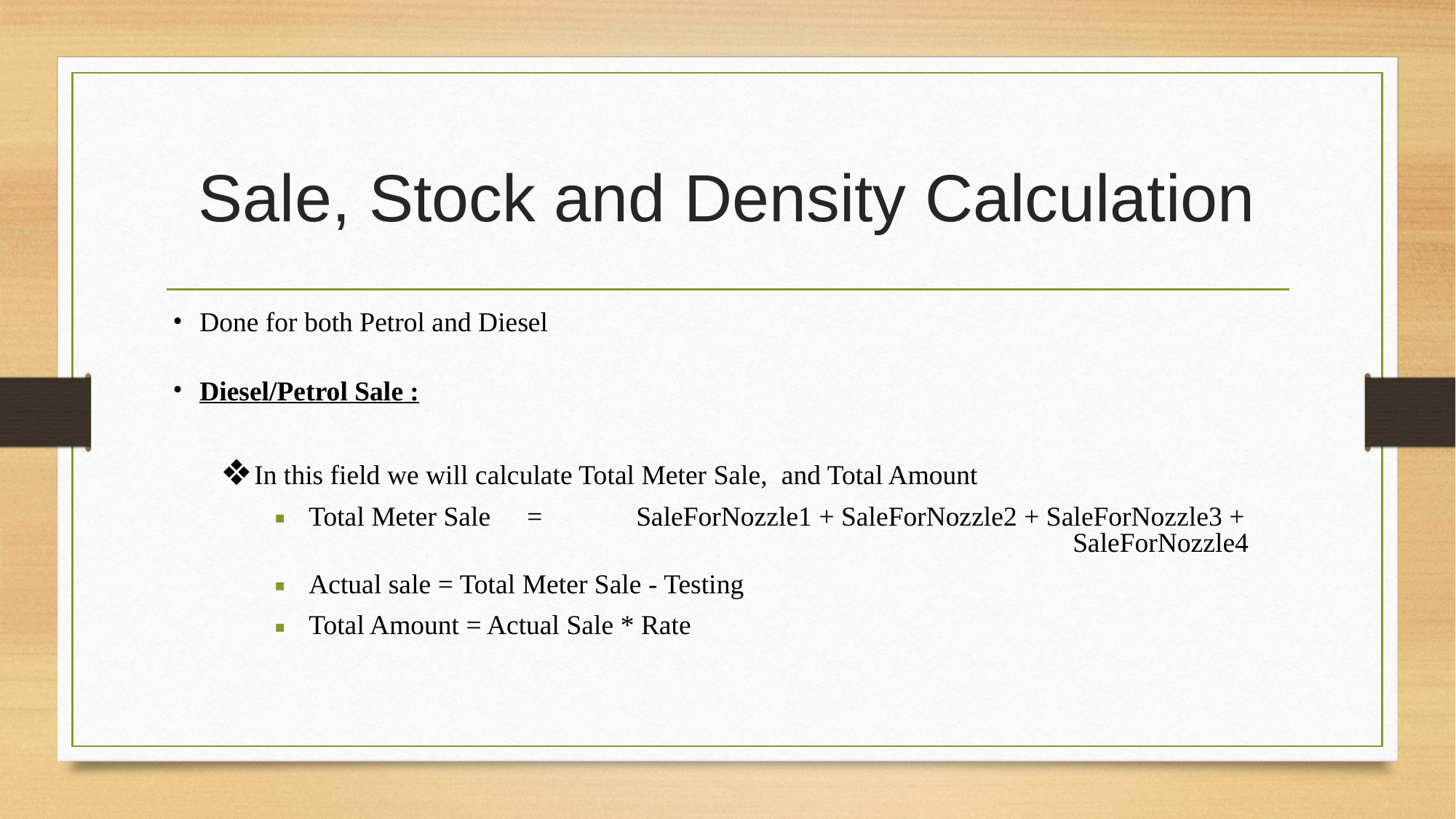

# Sale, Stock and Density Calculation
Done for both Petrol and Diesel

Diesel/Petrol Sale :

In this field we will calculate Total Meter Sale,  and Total Amount
Total Meter Sale 	= 	SaleForNozzle1 + SaleForNozzle2 + SaleForNozzle3 + 							SaleForNozzle4
Actual sale = Total Meter Sale - Testing
Total Amount = Actual Sale * Rate